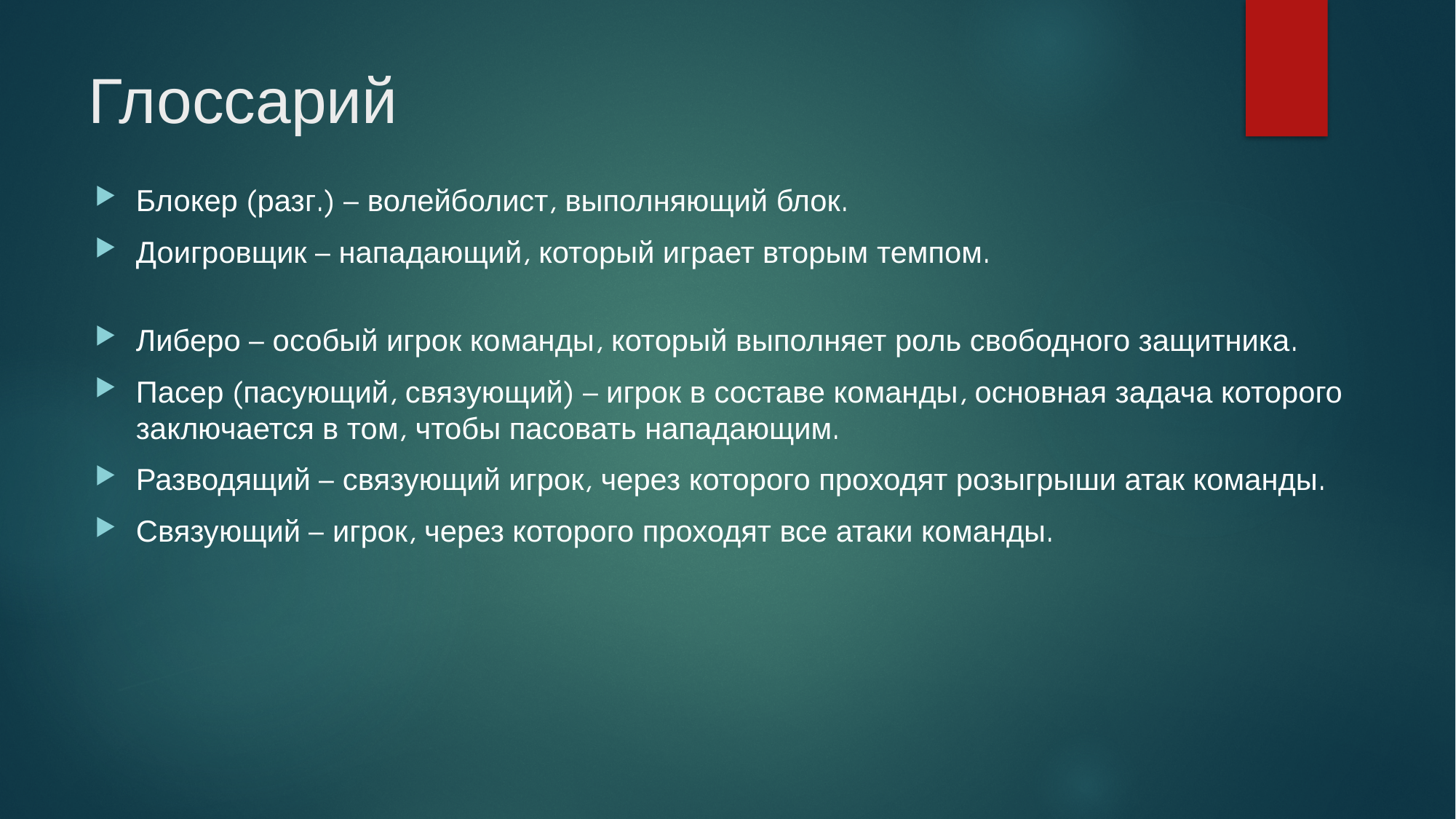

# Глоссарий
Блокер (разг.) – волейболист, выполняющий блок.
Доигровщик – нападающий, который играет вторым темпом.
Либеро – особый игрок команды, который выполняет роль свободного защитника.
Пасер (пасующий, связующий) – игрок в составе команды, основная задача которого заключается в том, чтобы пасовать нападающим.
Разводящий – связующий игрок, через которого проходят розыгрыши атак команды.
Связующий – игрок, через которого проходят все атаки команды.